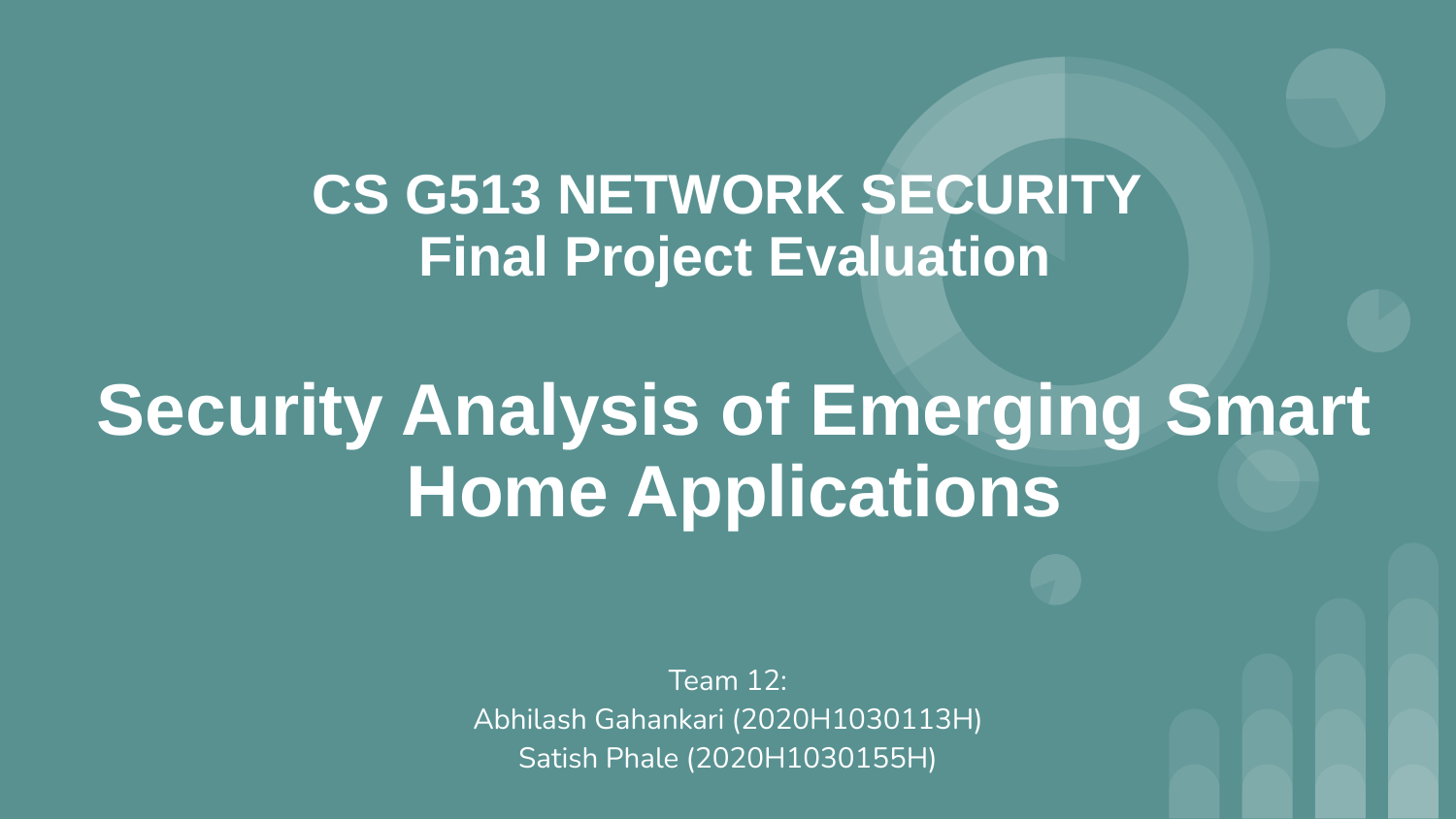

# CS G513 NETWORK SECURITY
Final Project Evaluation

Security Analysis of Emerging Smart Home Applications
Team 12:
Abhilash Gahankari (2020H1030113H)
Satish Phale (2020H1030155H)